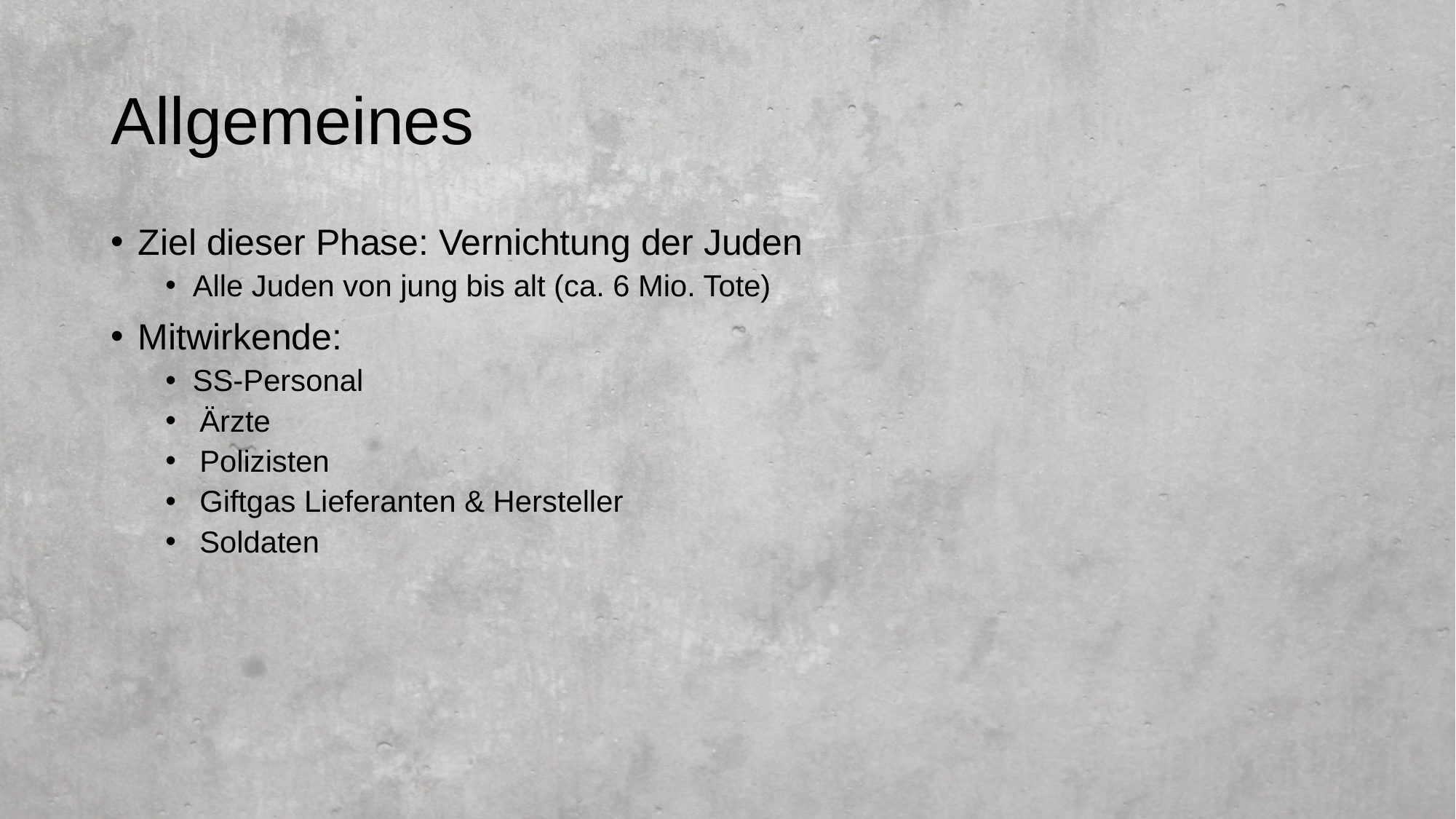

# Allgemeines
Ziel dieser Phase: Vernichtung der Juden
Alle Juden von jung bis alt (ca. 6 Mio. Tote)
Mitwirkende:
SS-Personal
Ärzte
Polizisten
Giftgas Lieferanten & Hersteller
Soldaten